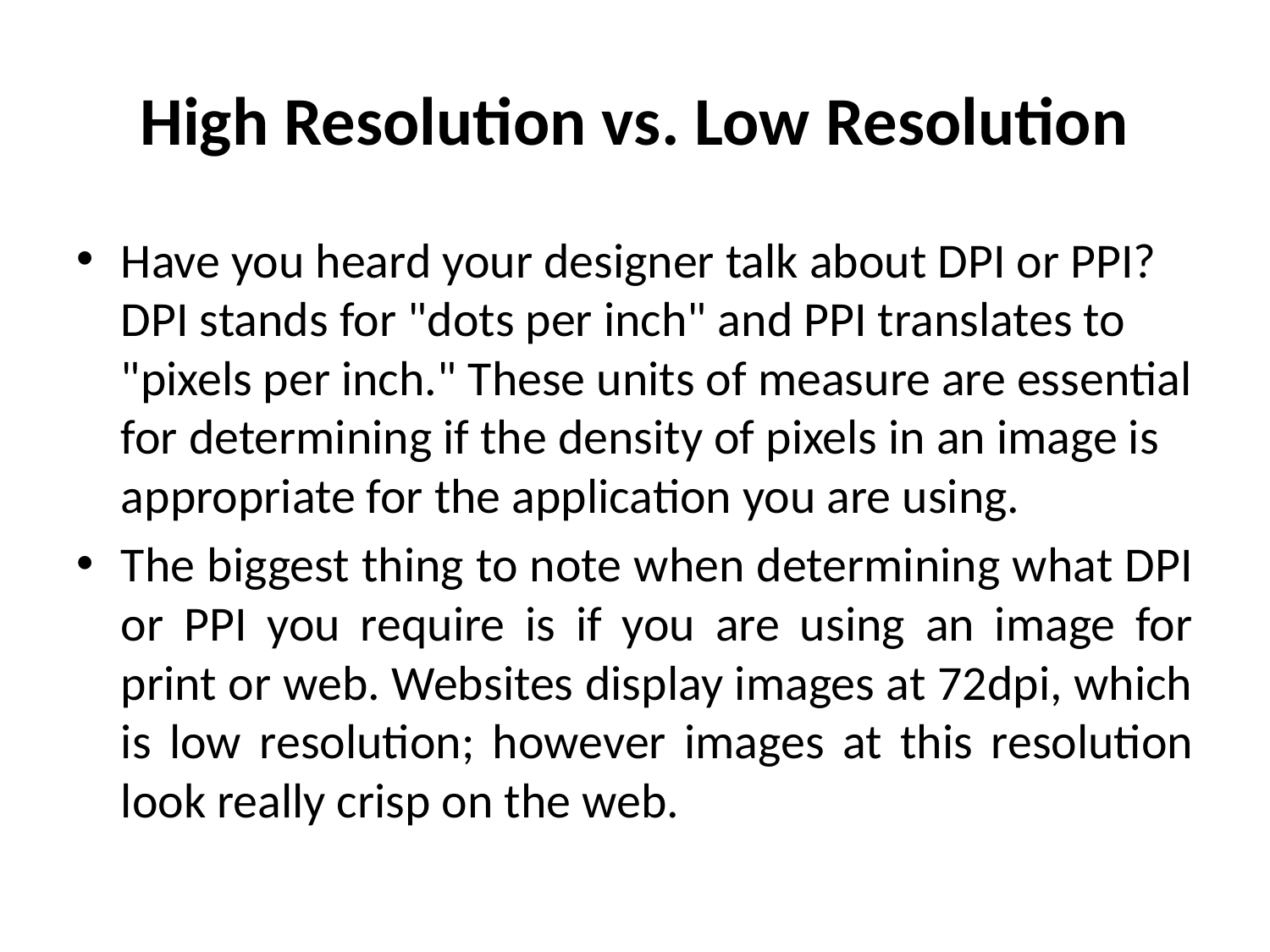

# High Resolution vs. Low Resolution
Have you heard your designer talk about DPI or PPI? DPI stands for "dots per inch" and PPI translates to "pixels per inch." These units of measure are essential for determining if the density of pixels in an image is appropriate for the application you are using.
The biggest thing to note when determining what DPI or PPI you require is if you are using an image for print or web. Websites display images at 72dpi, which is low resolution; however images at this resolution look really crisp on the web.